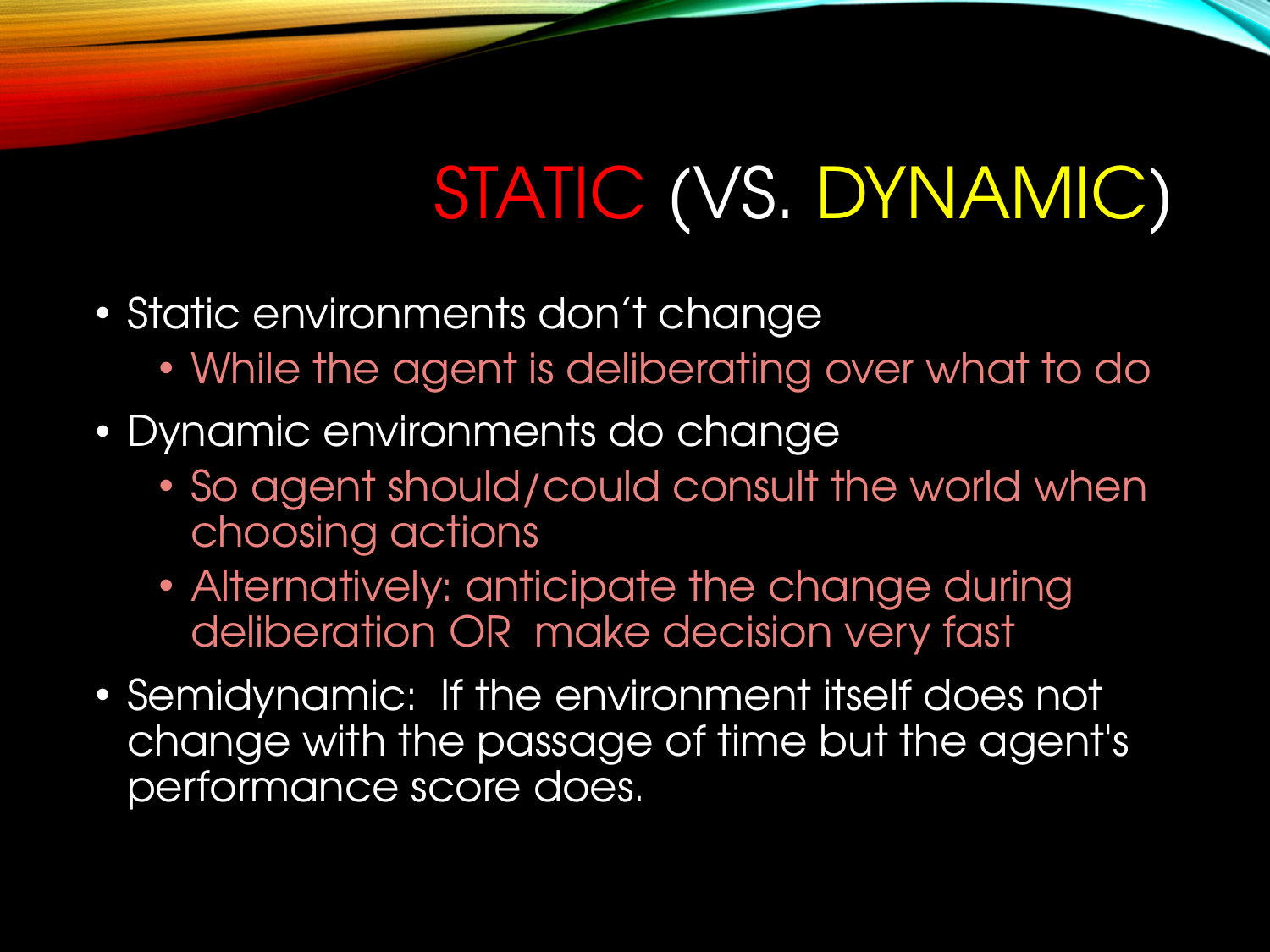

# Static (vs. dynamic)
Static environments don’t change
While the agent is deliberating over what to do
Dynamic environments do change
So agent should/could consult the world when choosing actions
Alternatively: anticipate the change during deliberation OR  make decision very fast
Semidynamic:  If the environment itself does not change with the passage of time but the agent's performance score does.